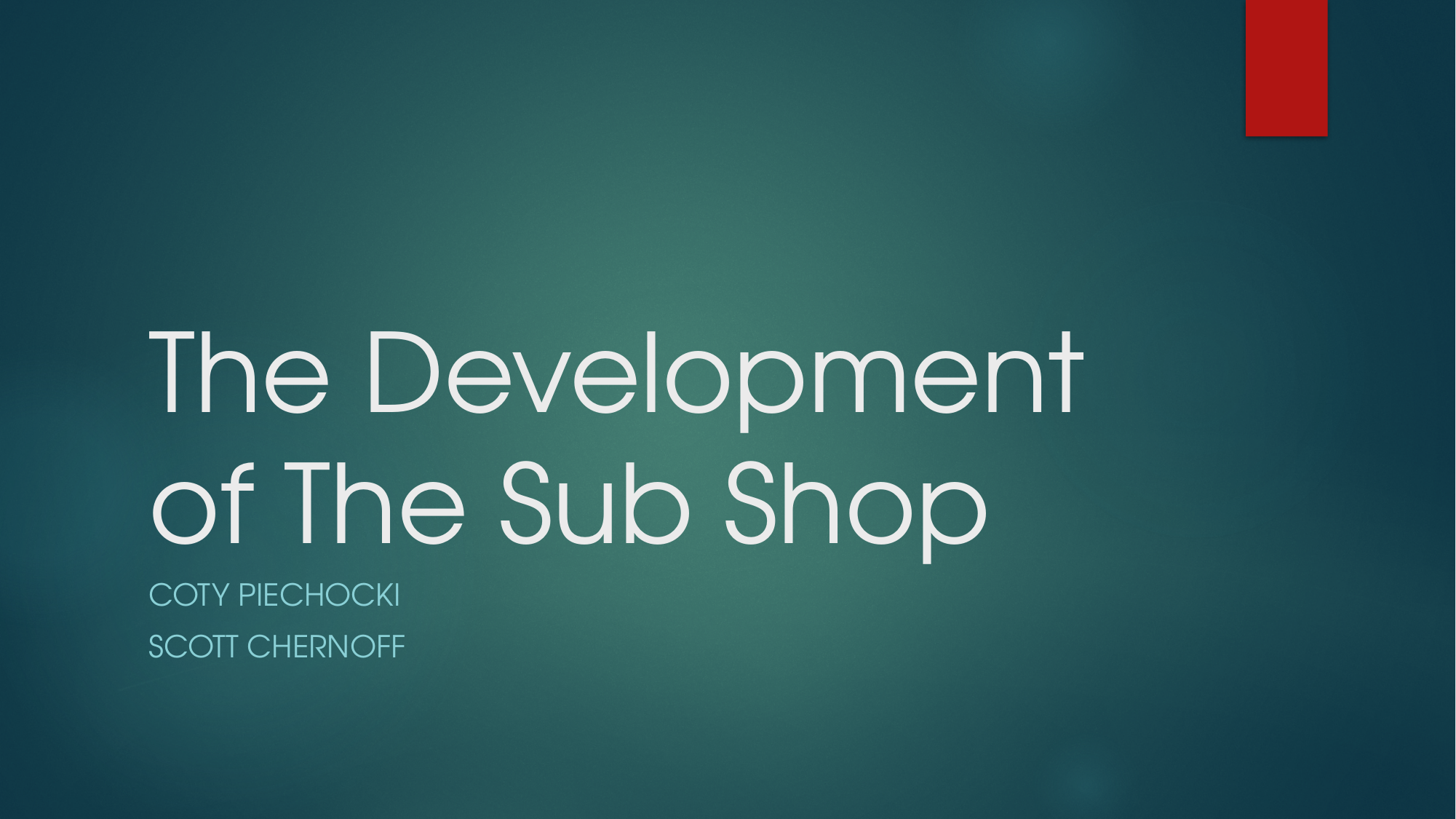

# The Development of The Sub Shop
Coty piechocki
Scott Chernoff